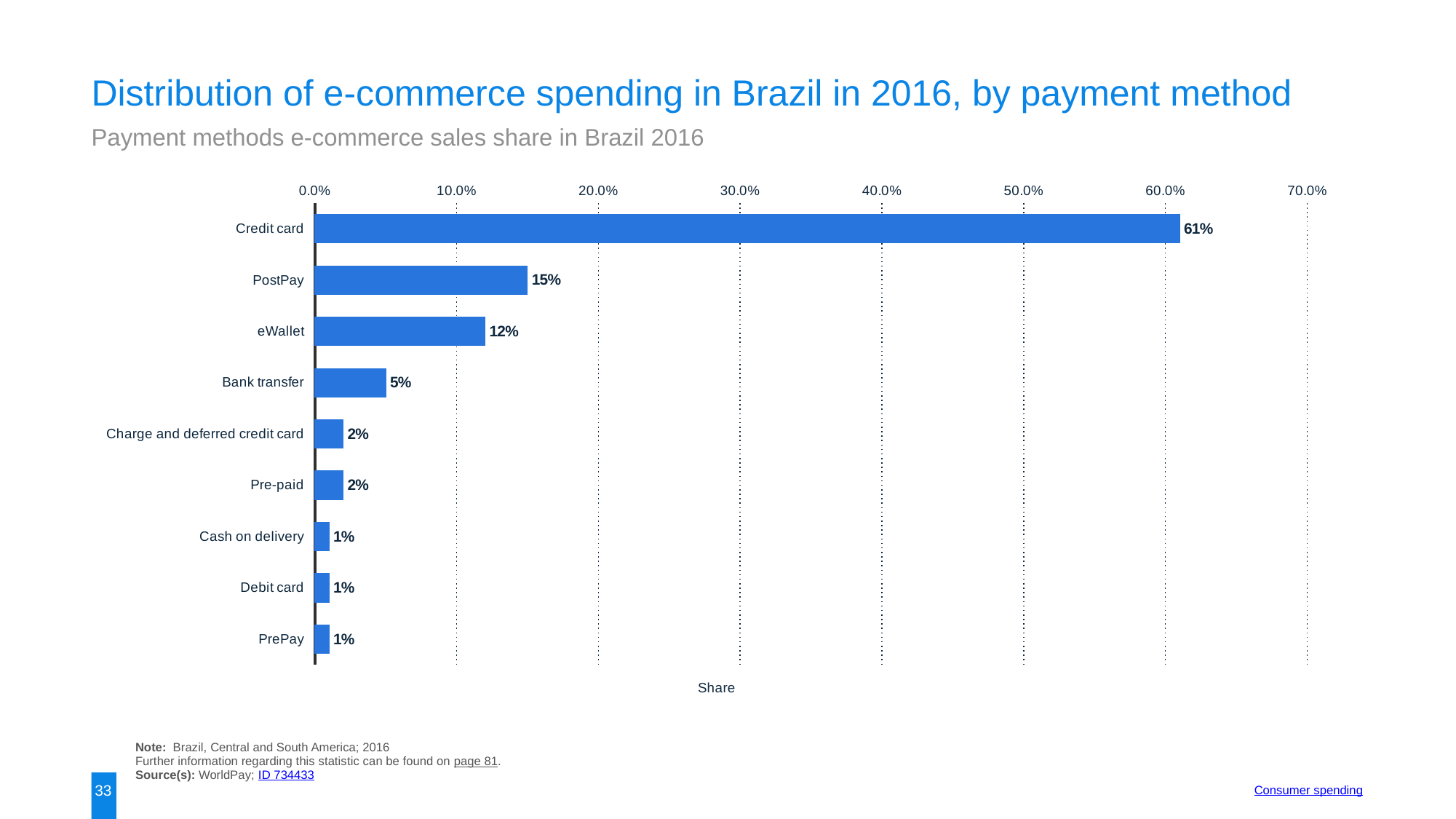

Distribution of e-commerce spending in Brazil in 2016, by payment method
Payment methods e-commerce sales share in Brazil 2016

### Chart:

| Category | data |
|---|---|
| Credit card | 0.61 |
| PostPay | 0.15 |
| eWallet | 0.12 |
| Bank transfer | 0.05 |
| Charge and deferred credit card | 0.02 |
| Pre-paid | 0.02 |
| Cash on delivery | 0.01 |
| Debit card | 0.01 |
| PrePay | 0.01 |
Note:  Brazil, Central and South America; 2016
Further information regarding this statistic can be found on page 81.
Source(s): WorldPay; ID 734433

33
Consumer spending